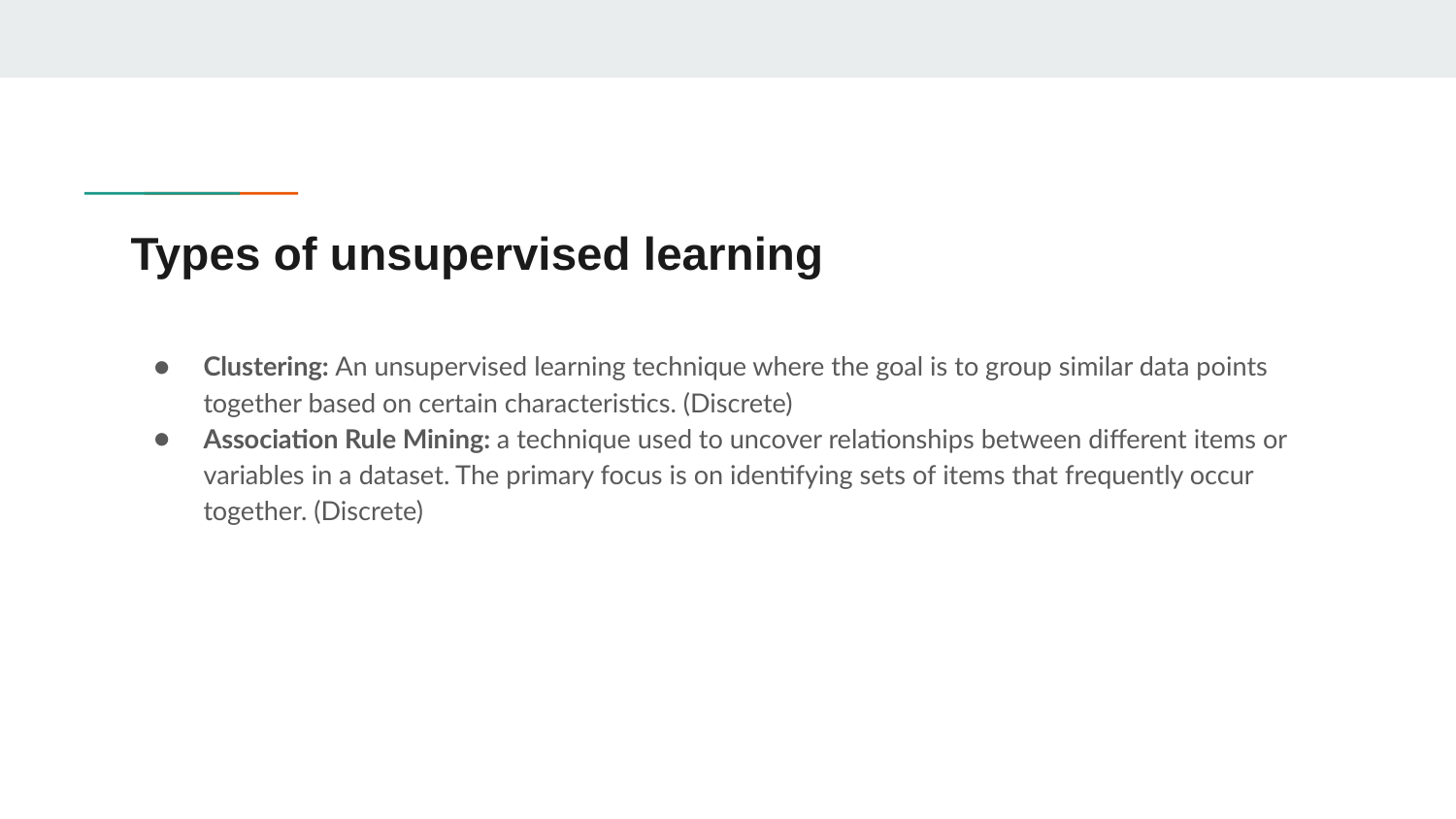

# Types of unsupervised learning

Clustering: An unsupervised learning technique where the goal is to group similar data points together based on certain characteristics. (Discrete)
Association Rule Mining: a technique used to uncover relationships between different items or variables in a dataset. The primary focus is on identifying sets of items that frequently occur together. (Discrete)